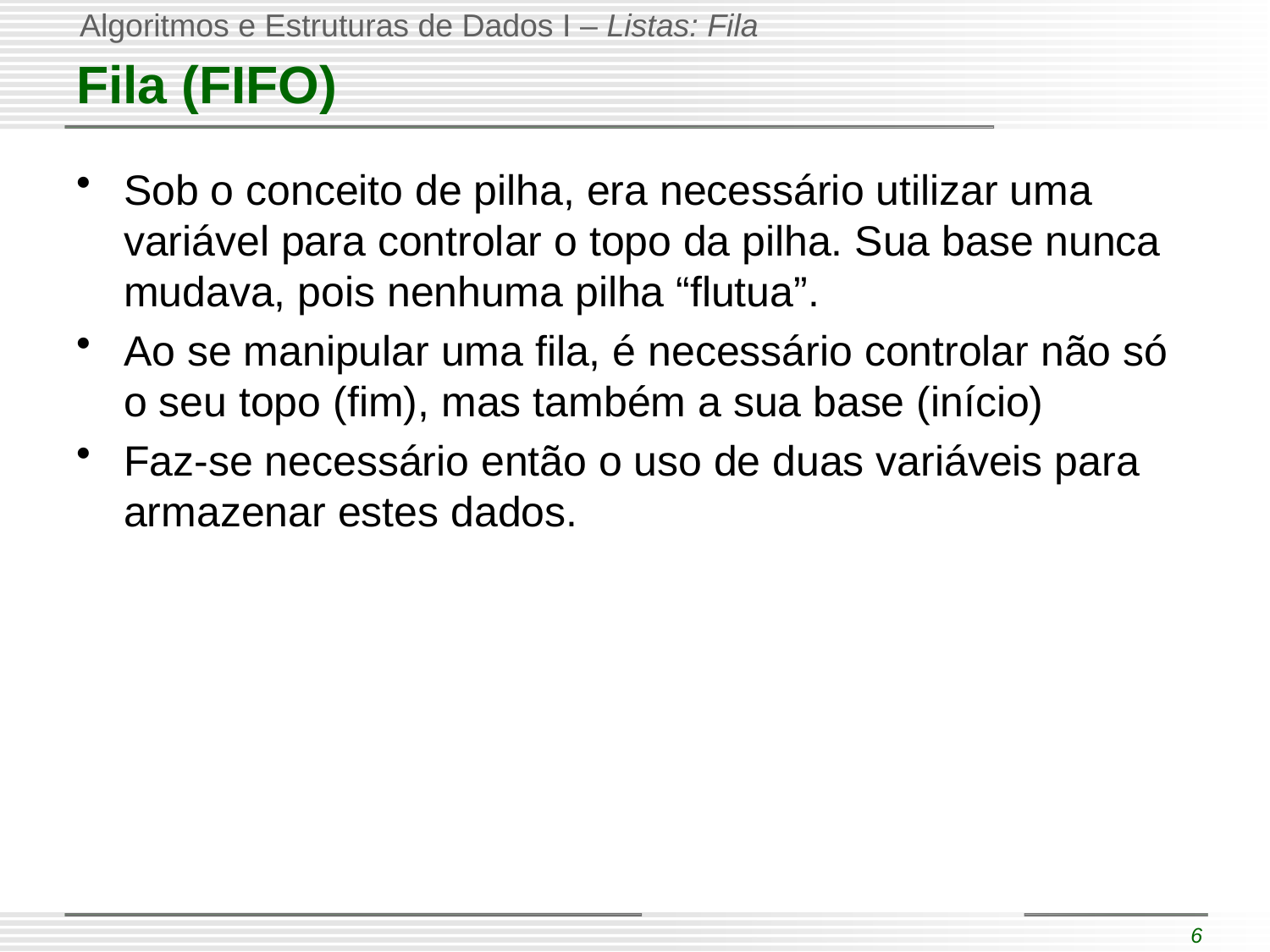

# Fila (FIFO)
Sob o conceito de pilha, era necessário utilizar uma variável para controlar o topo da pilha. Sua base nunca mudava, pois nenhuma pilha “flutua”.
Ao se manipular uma fila, é necessário controlar não só o seu topo (fim), mas também a sua base (início)
Faz-se necessário então o uso de duas variáveis para armazenar estes dados.